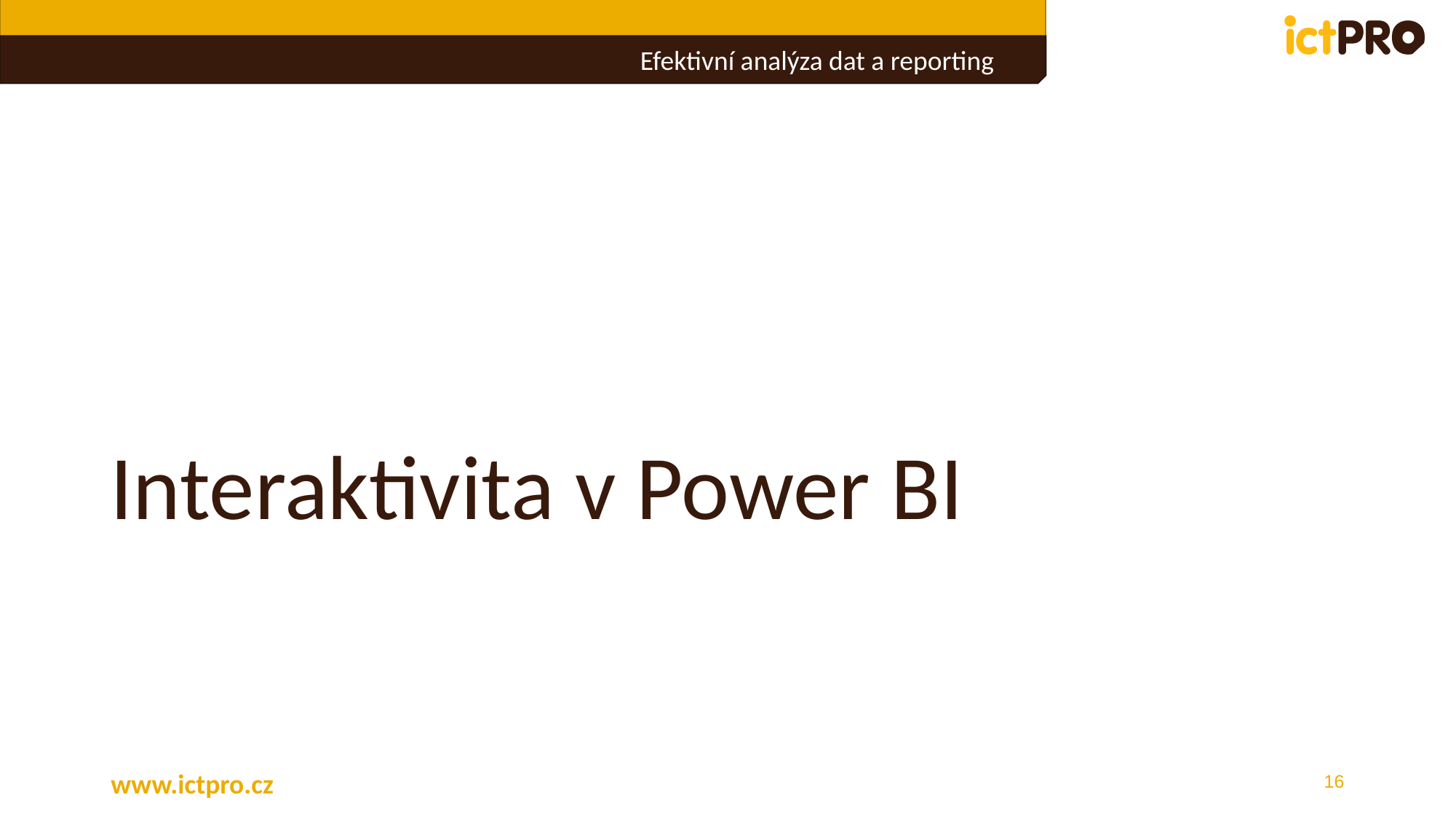

# Interaktivita v Power BI

16
www.ictpro.cz